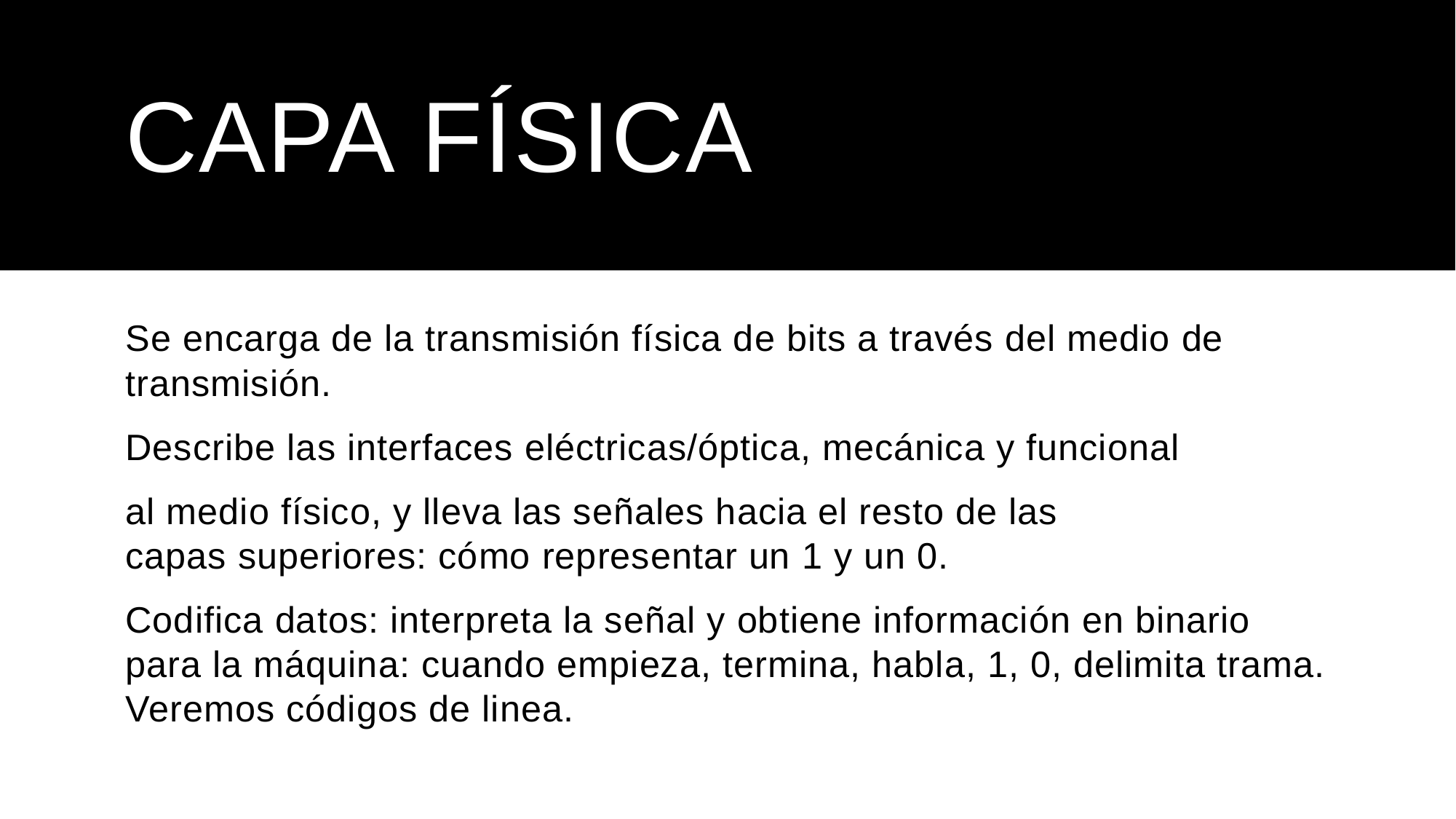

# Capa física
Se encarga de la transmisión física de bits a través del medio de transmisión.
Describe las interfaces eléctricas/óptica, mecánica y funcional
al medio físico, y lleva las señales hacia el resto de las capas superiores: cómo representar un 1 y un 0.
Codifica datos: interpreta la señal y obtiene información en binario para la máquina: cuando empieza, termina, habla, 1, 0, delimita trama. Veremos códigos de linea.